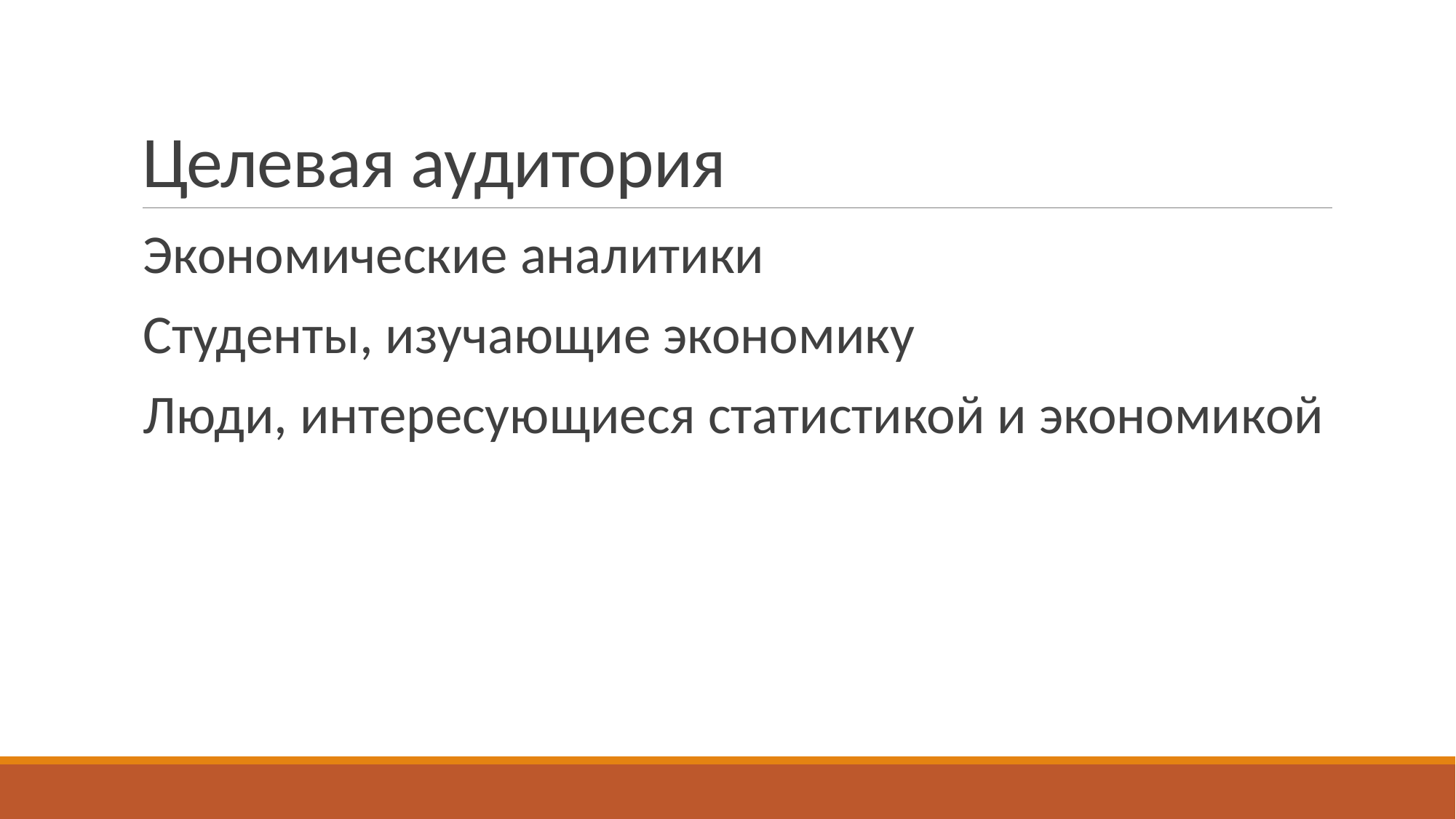

# Целевая аудитория
Экономические аналитики
Студенты, изучающие экономику
Люди, интересующиеся статистикой и экономикой